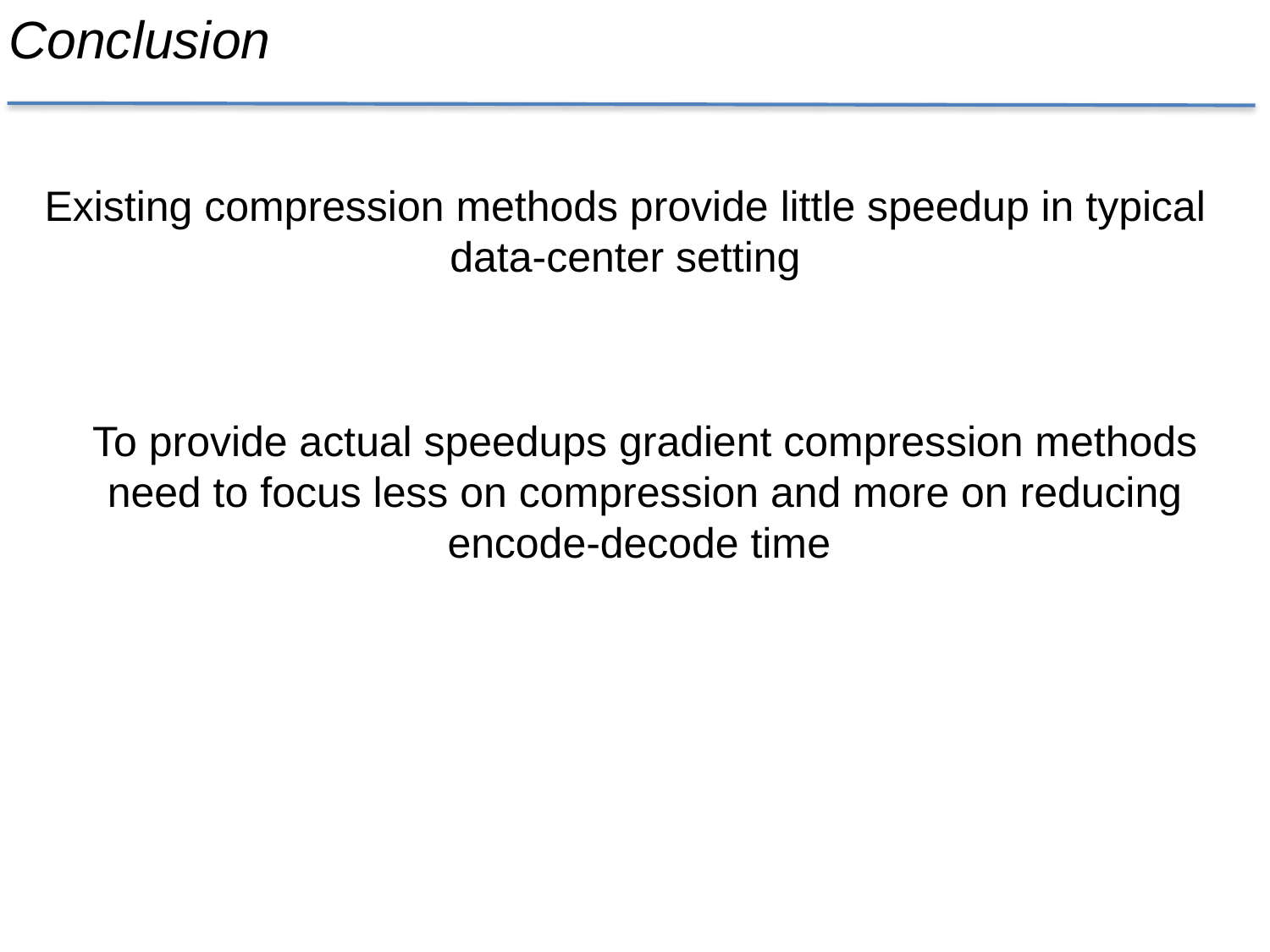

Conclusion
Existing compression methods provide little speedup in typical
data-center setting
To provide actual speedups gradient compression methods need to focus less on compression and more on reducing encode-decode time